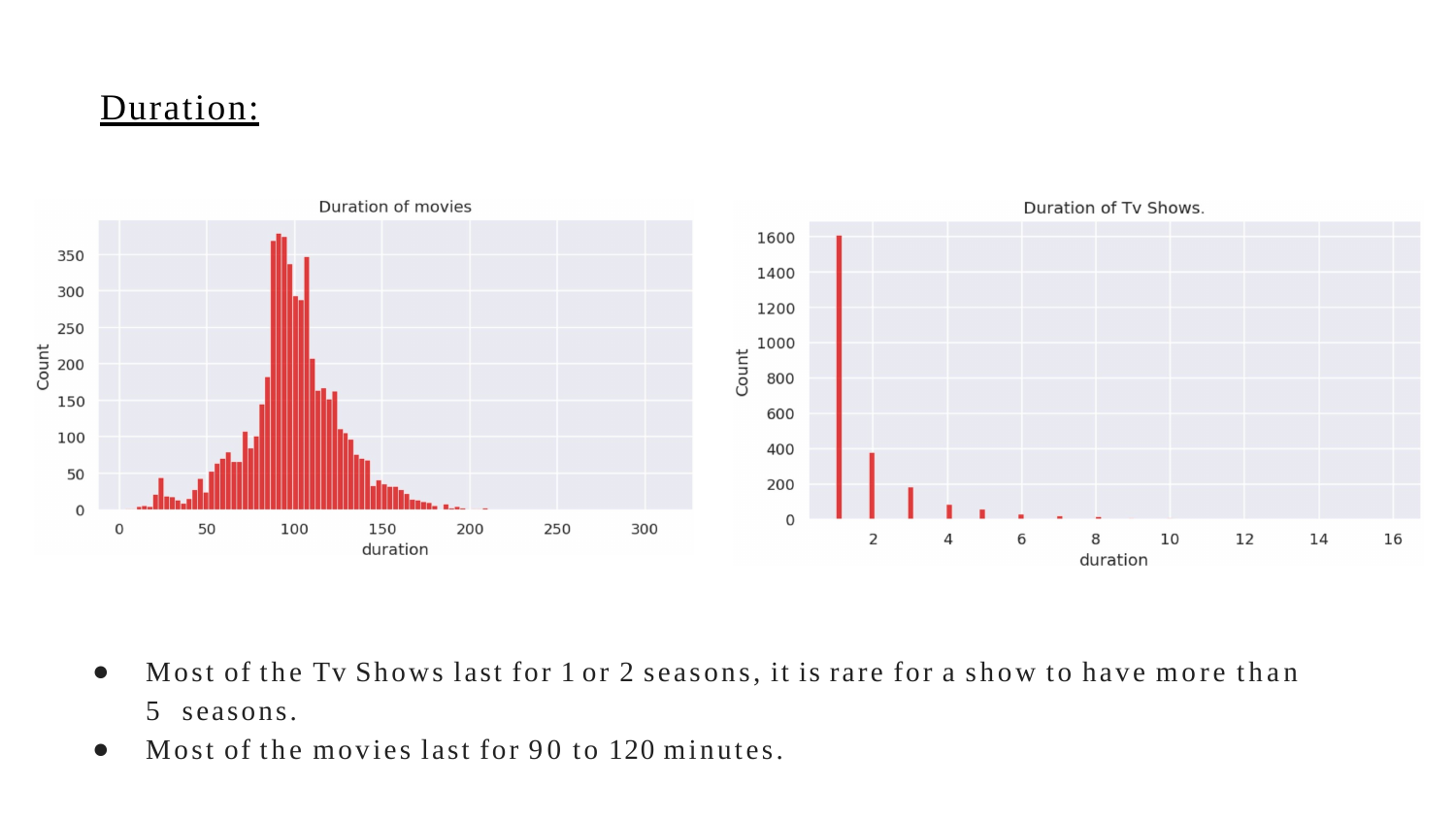

# Duration:

Most of the Tv Shows last for 1 or 2 seasons, it is rare for a show to have more than 5  seasons.
Most of the movies last for 90 to 120 minutes.